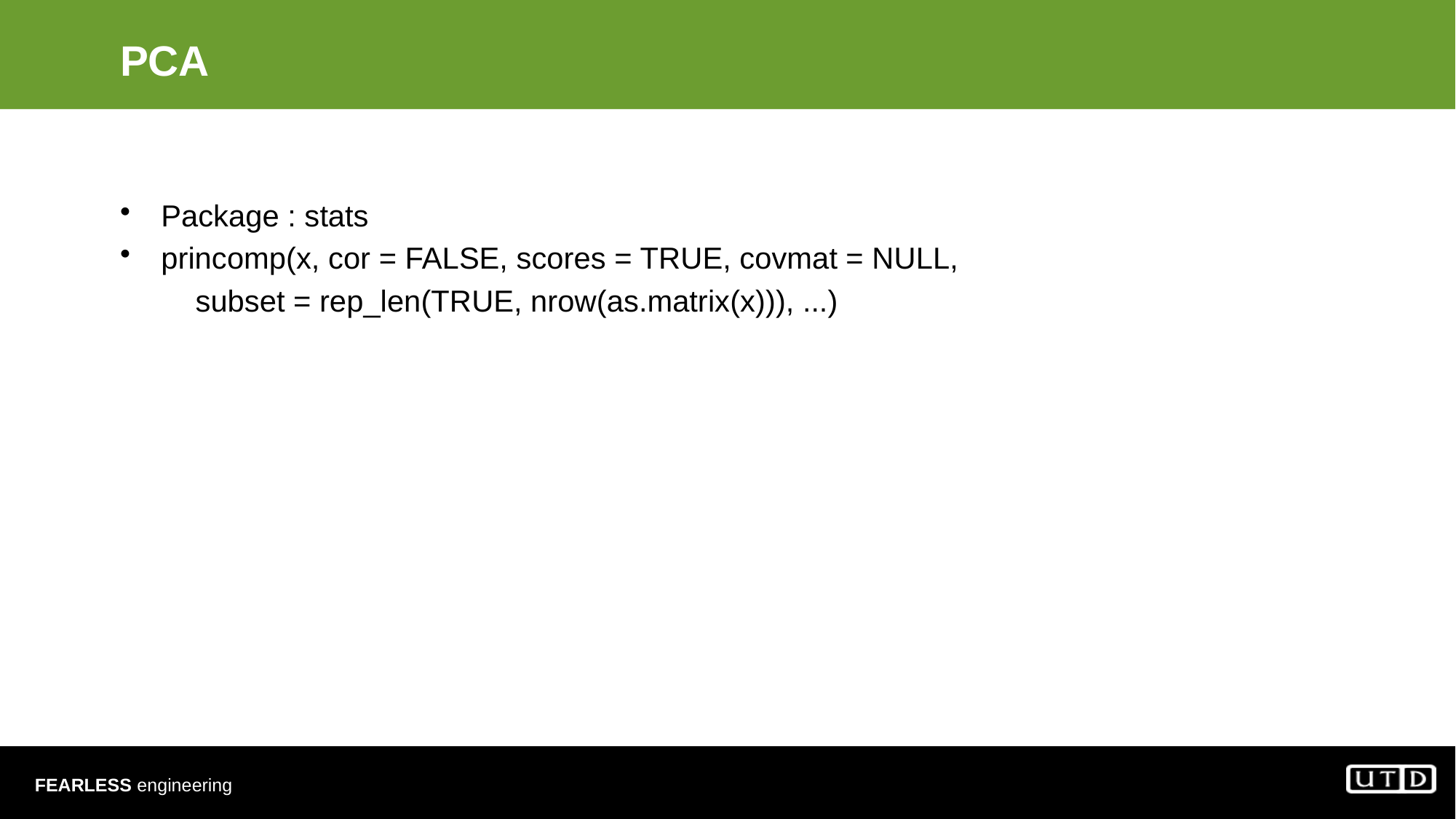

# PCA
Package : stats
princomp(x, cor = FALSE, scores = TRUE, covmat = NULL,
         subset = rep_len(TRUE, nrow(as.matrix(x))), ...)